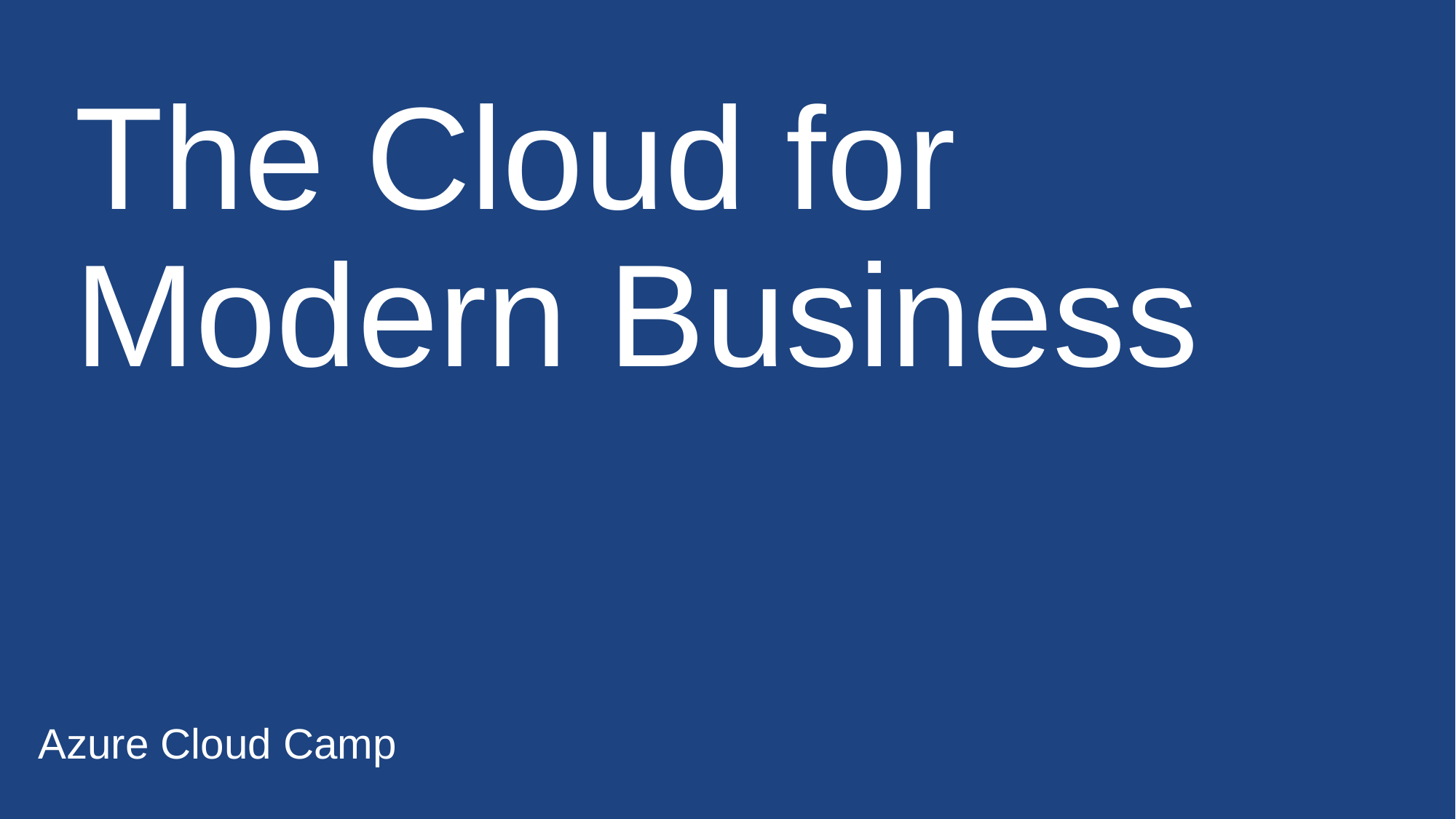

# The Cloud for Modern Business
Azure Cloud Camp